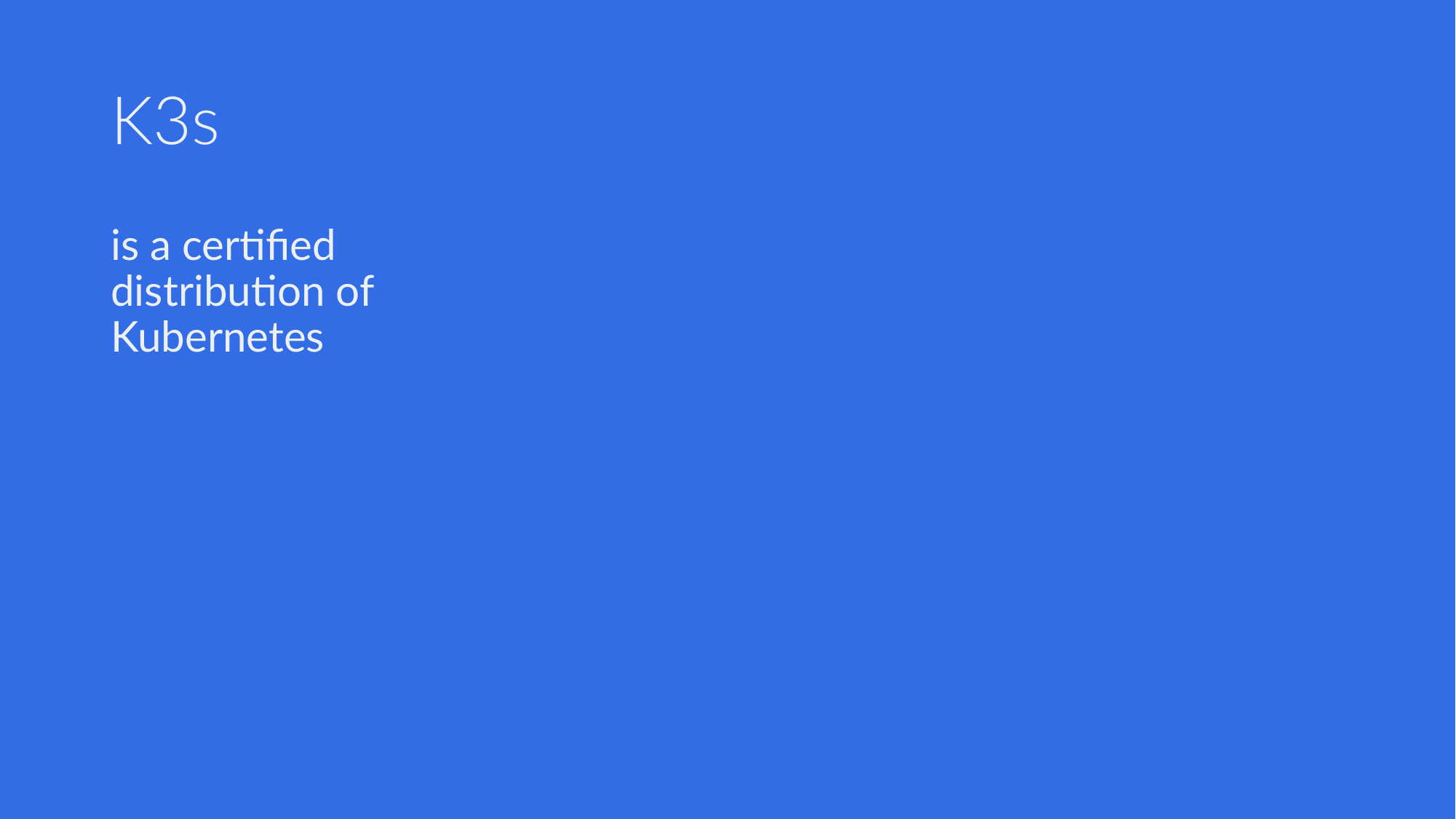

# K3s
is a certified distribution of Kubernetes